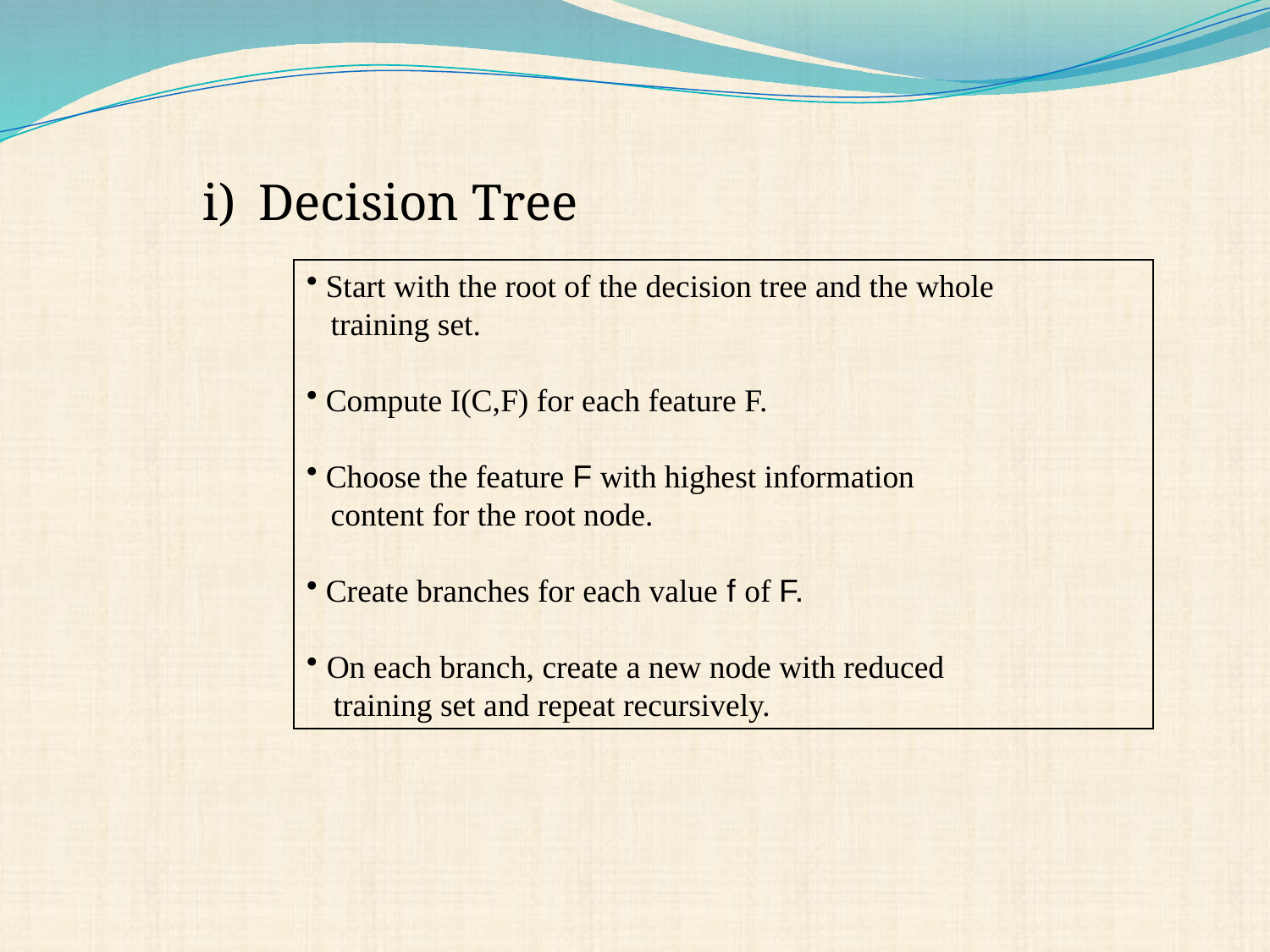

Decision Tree

 Start with the root of the decision tree and the whole
   training set.

 Compute I(C,F) for each feature F.

 Choose the feature F with highest information
   content for the root node.

 Create branches for each value f of F.

 On each branch, create a new node with reduced
   training set and repeat recursively.